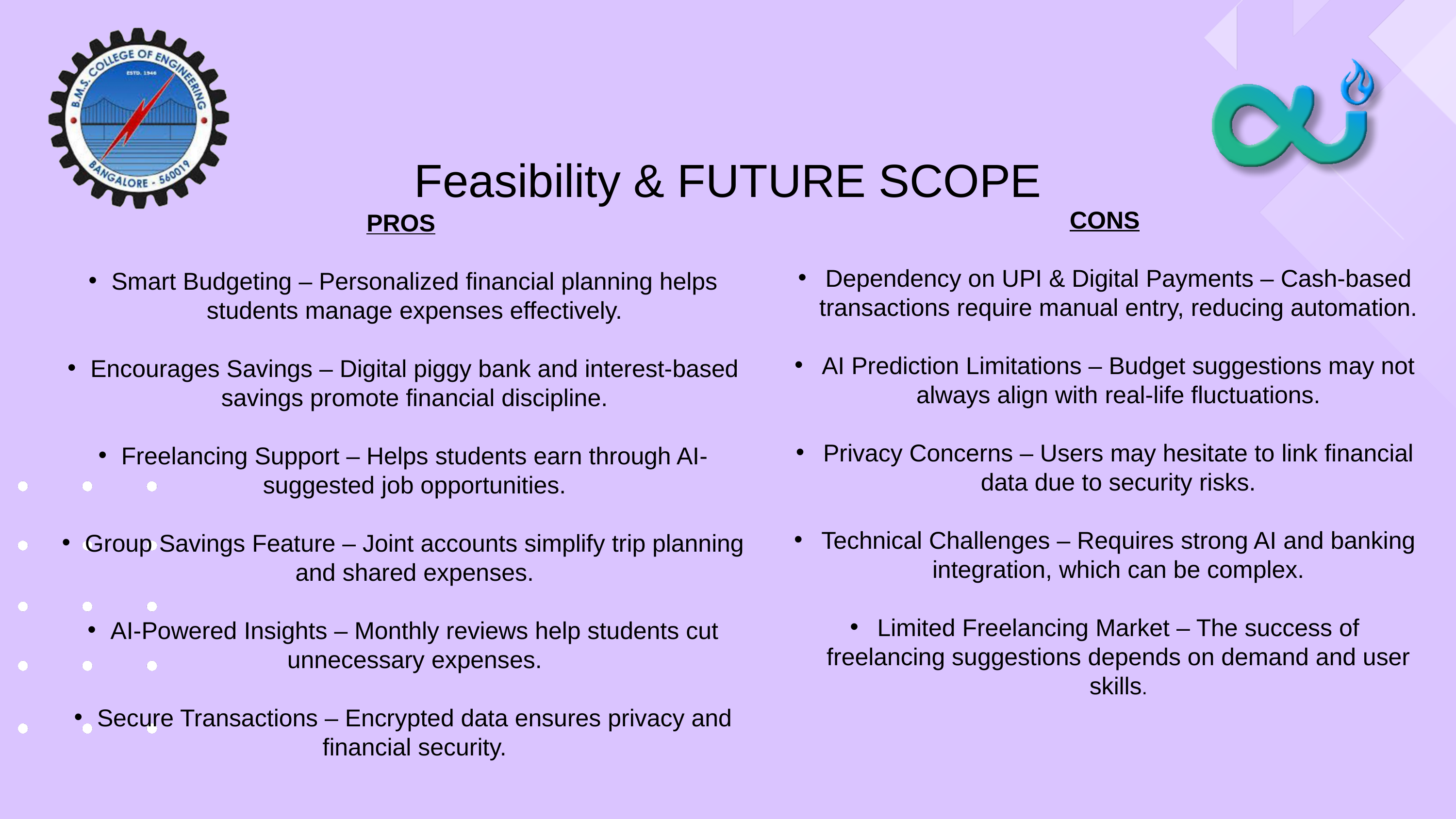

Feasibility & FUTURE SCOPE
CONS

Dependency on UPI & Digital Payments – Cash-based transactions require manual entry, reducing automation.

AI Prediction Limitations – Budget suggestions may not always align with real-life fluctuations.

Privacy Concerns – Users may hesitate to link financial data due to security risks.

Technical Challenges – Requires strong AI and banking integration, which can be complex.

Limited Freelancing Market – The success of freelancing suggestions depends on demand and user skills.
PROS

Smart Budgeting – Personalized financial planning helps students manage expenses effectively.

Encourages Savings – Digital piggy bank and interest-based savings promote financial discipline.

Freelancing Support – Helps students earn through AI-suggested job opportunities.

Group Savings Feature – Joint accounts simplify trip planning and shared expenses.

AI-Powered Insights – Monthly reviews help students cut unnecessary expenses.

Secure Transactions – Encrypted data ensures privacy and financial security.